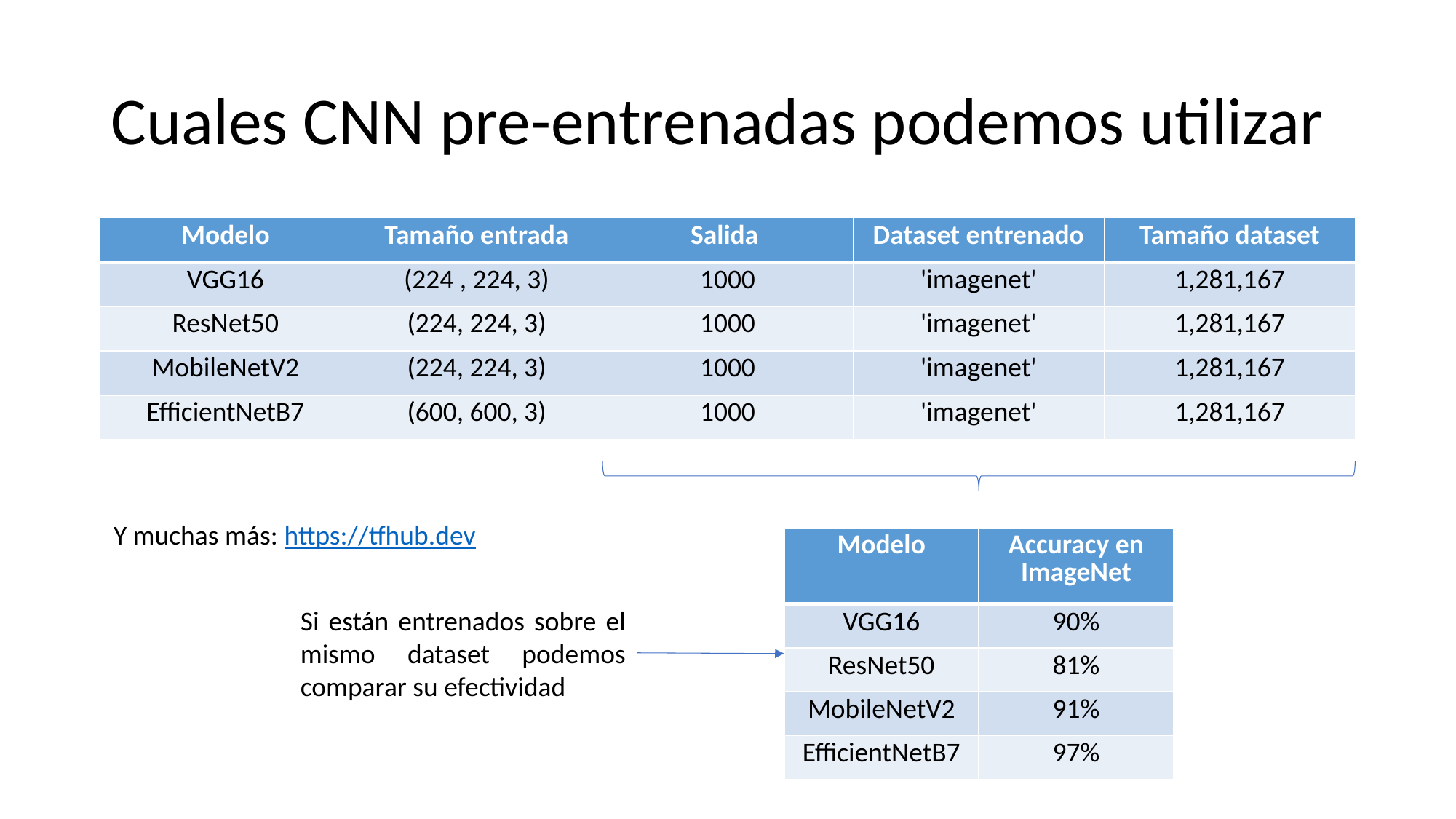

# Cuales CNN pre-entrenadas podemos utilizar

| Modelo | Tamaño entrada | Salida | Dataset entrenado | Tamaño dataset |
| --- | --- | --- | --- | --- |
| VGG16 | (224 , 224, 3) | 1000 | 'imagenet' | 1,281,167 |
| ResNet50 | (224, 224, 3) | 1000 | 'imagenet' | 1,281,167 |
| MobileNetV2 | (224, 224, 3) | 1000 | 'imagenet' | 1,281,167 |
| EfficientNetB7 | (600, 600, 3) | 1000 | 'imagenet' | 1,281,167 |
Y muchas más: https://tfhub.dev
| Modelo | Accuracy en ImageNet |
| --- | --- |
| VGG16 | 90% |
| ResNet50 | 81% |
| MobileNetV2 | 91% |
| EfficientNetB7 | 97% |
Si están entrenados sobre el mismo dataset podemos comparar su efectividad